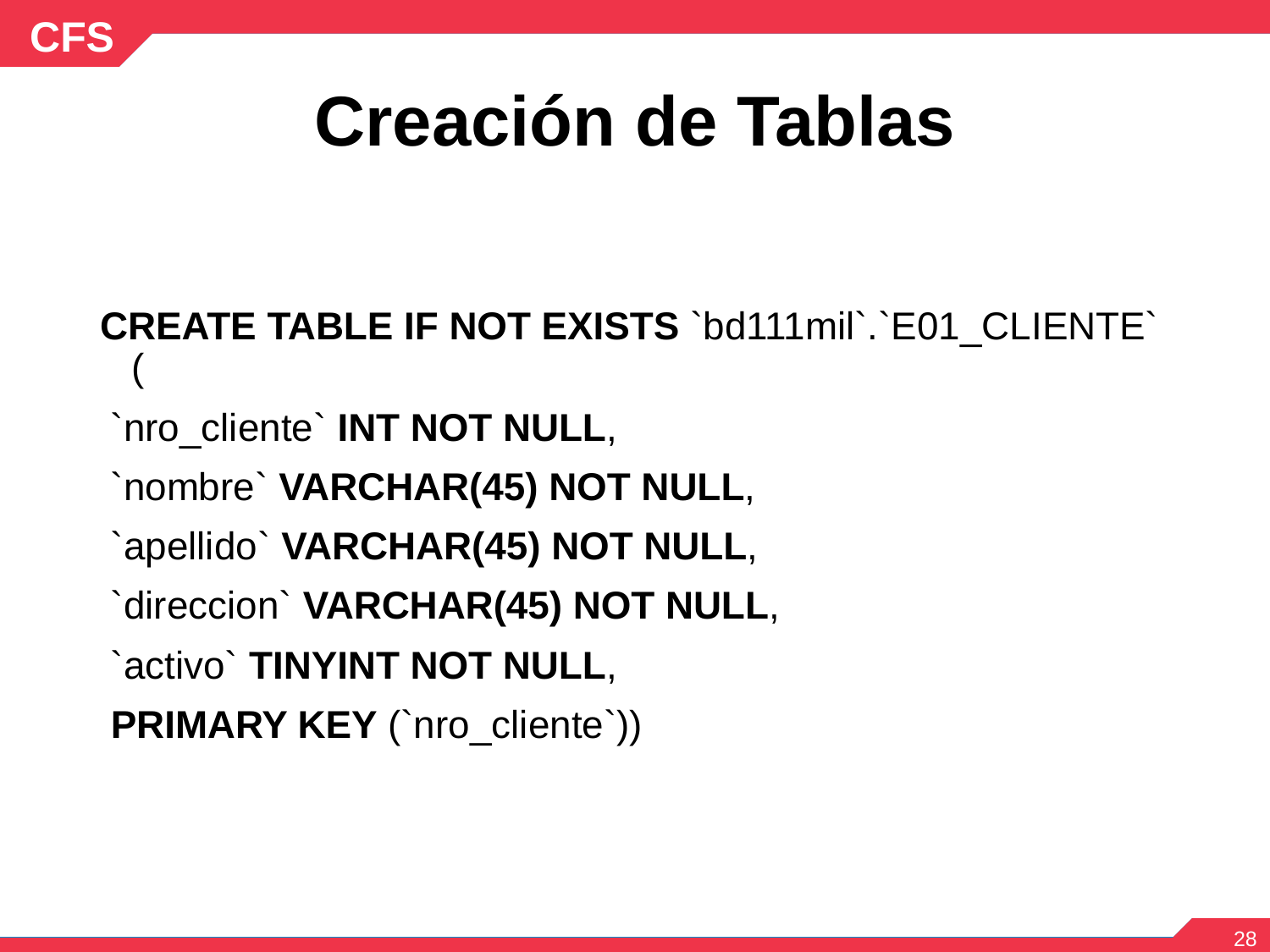

# Creación de Tablas
CREATE TABLE IF NOT EXISTS `bd111mil`.`E01_CLIENTE` (
 `nro_cliente` INT NOT NULL,
 `nombre` VARCHAR(45) NOT NULL,
 `apellido` VARCHAR(45) NOT NULL,
 `direccion` VARCHAR(45) NOT NULL,
 `activo` TINYINT NOT NULL,
 PRIMARY KEY (`nro_cliente`))

28